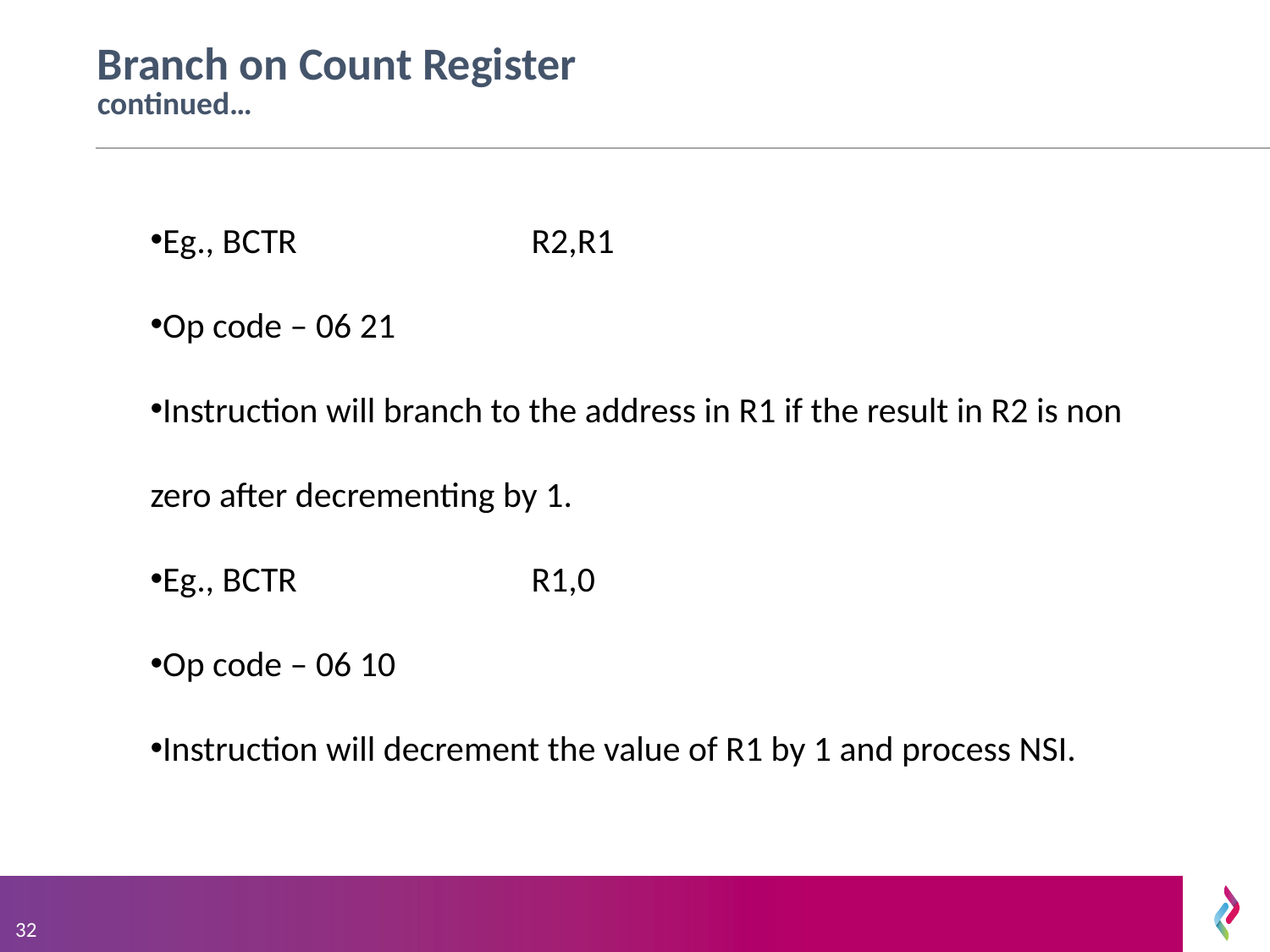

# Branch on Count Register 			continued…
Eg., BCTR		R2,R1
Op code – 06 21
Instruction will branch to the address in R1 if the result in R2 is non zero after decrementing by 1.
Eg., BCTR		R1,0
Op code – 06 10
Instruction will decrement the value of R1 by 1 and process NSI.